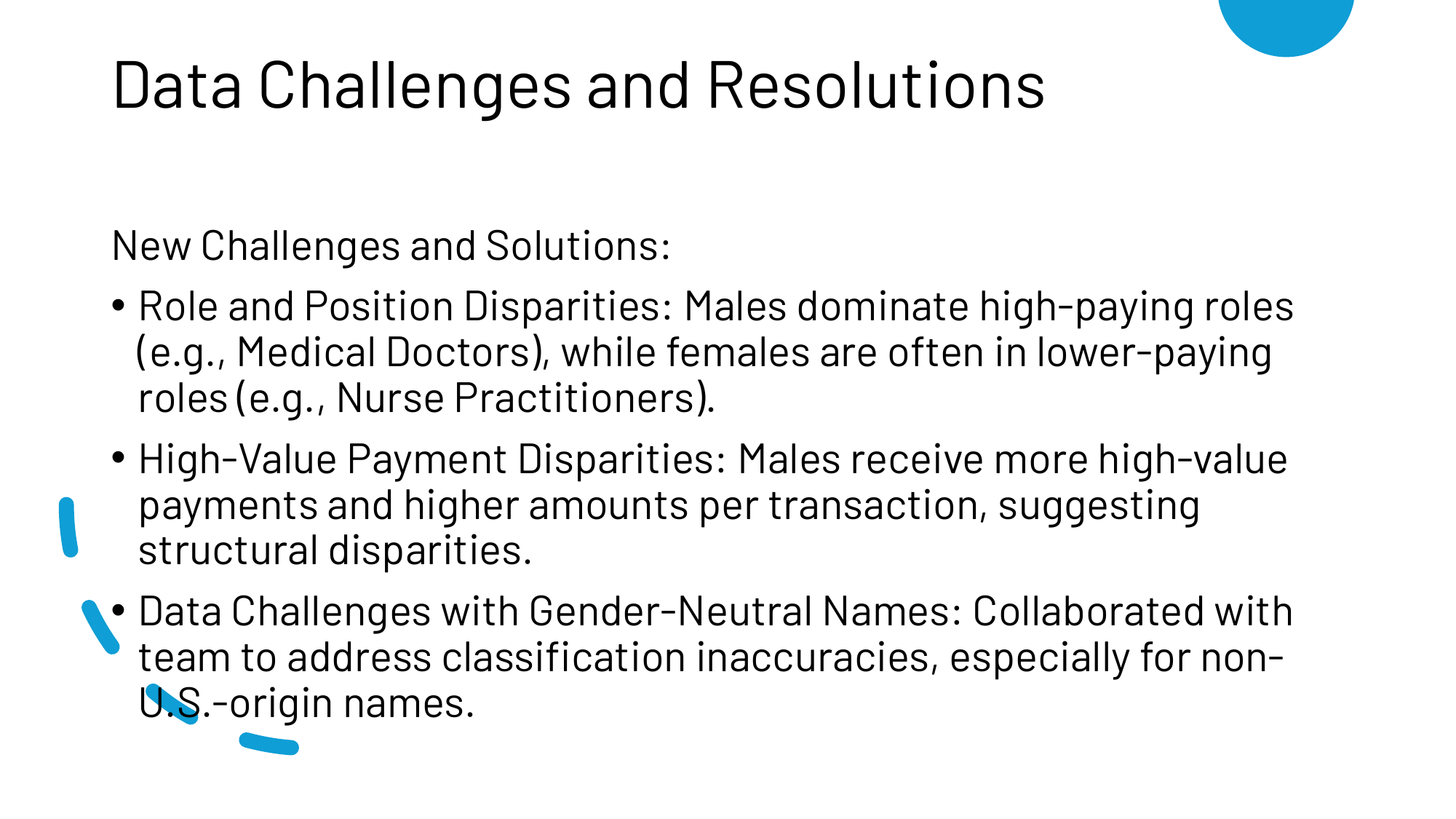

# Data Challenges and Resolutions

New Challenges and Solutions:
Role and Position Disparities: Males dominate high-paying roles (e.g., Medical Doctors), while females are often in lower-paying roles (e.g., Nurse Practitioners).
High-Value Payment Disparities: Males receive more high-value payments and higher amounts per transaction, suggesting structural disparities.
Data Challenges with Gender-Neutral Names: Collaborated with team to address classification inaccuracies, especially for non-U.S.-origin names.